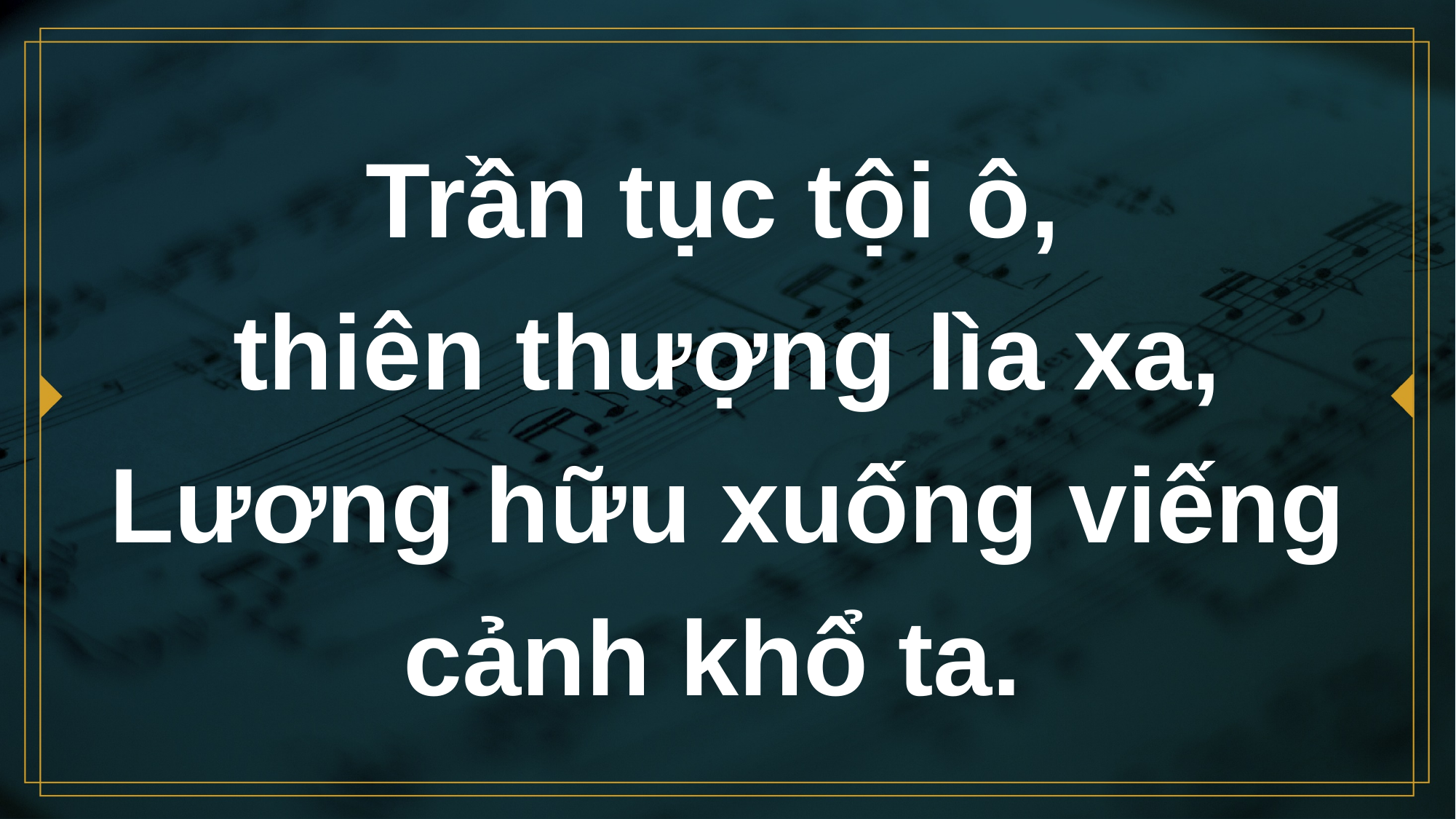

# Trần tục tội ô, thiên thượng lìa xa, Lương hữu xuống viếng cảnh khổ ta.